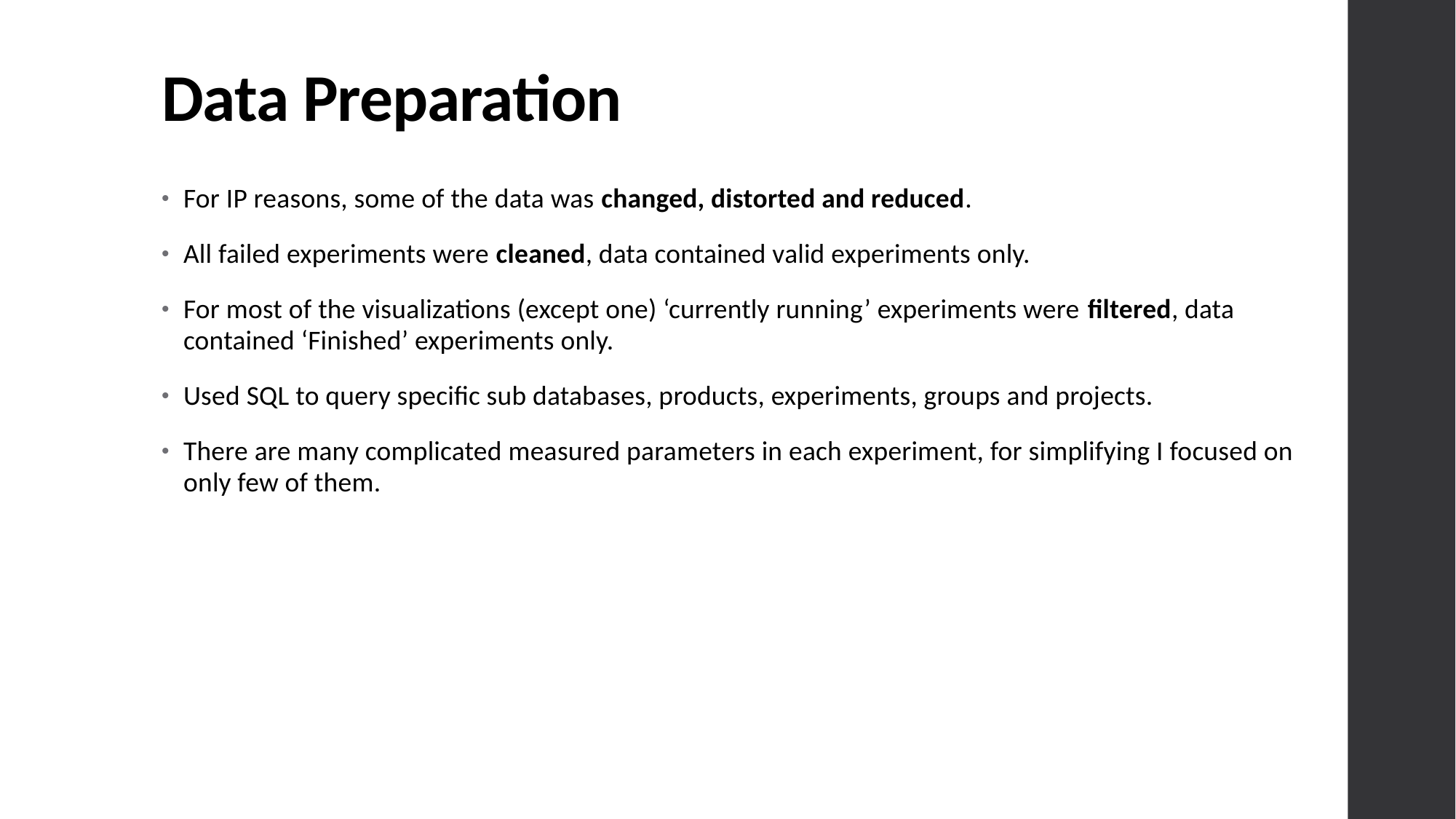

# Data Preparation
For IP reasons, some of the data was changed, distorted and reduced.
All failed experiments were cleaned, data contained valid experiments only.
For most of the visualizations (except one) ‘currently running’ experiments were filtered, data contained ‘Finished’ experiments only.
Used SQL to query specific sub databases, products, experiments, groups and projects.
There are many complicated measured parameters in each experiment, for simplifying I focused on only few of them.